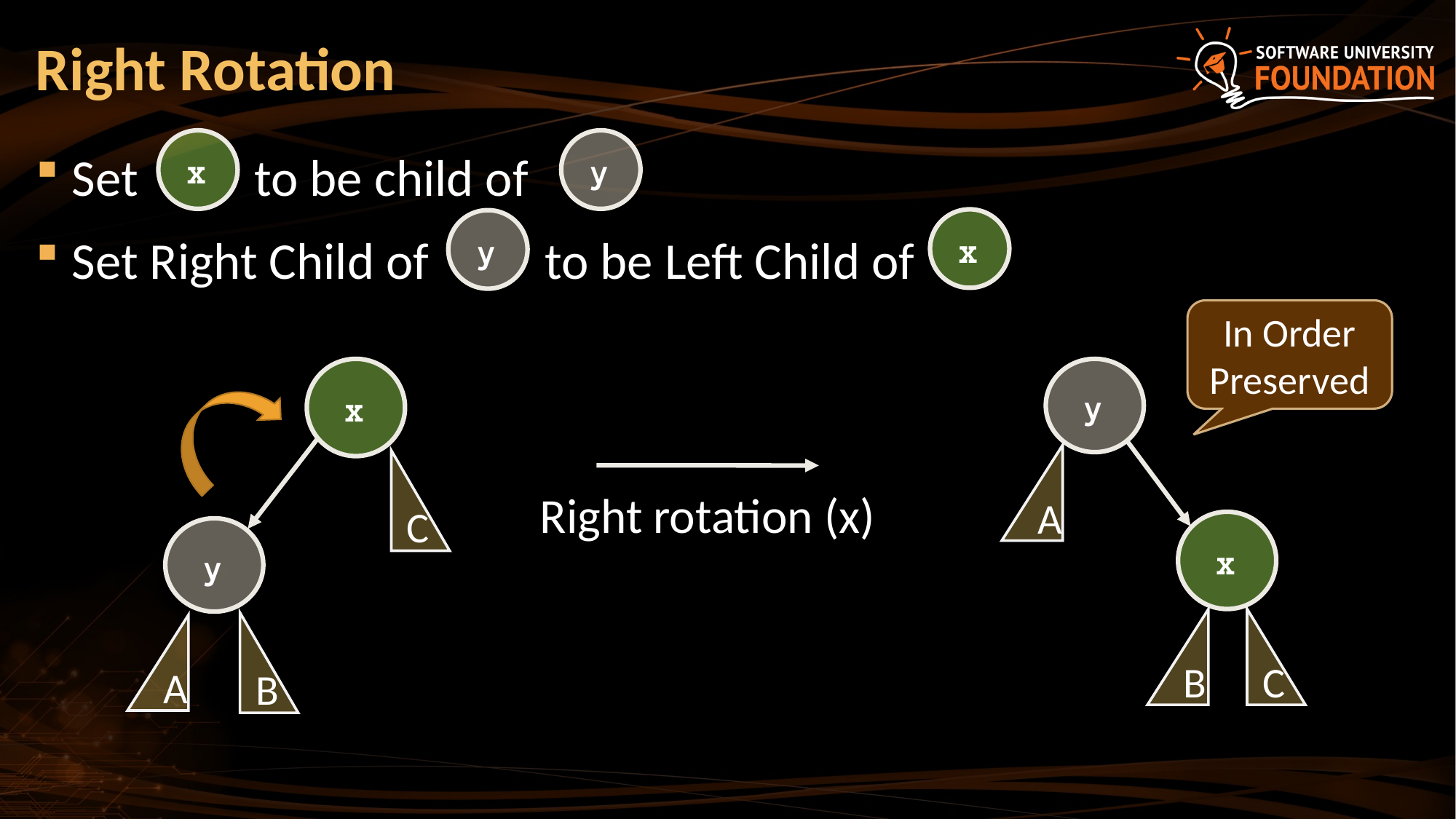

# Right Rotation
x
y
Set          to be child of
Set Right Child of          to be Left Child of
x
y
In Order Preserved
x
y

A
C

Right rotation (x)
x
y
C
B
B
A